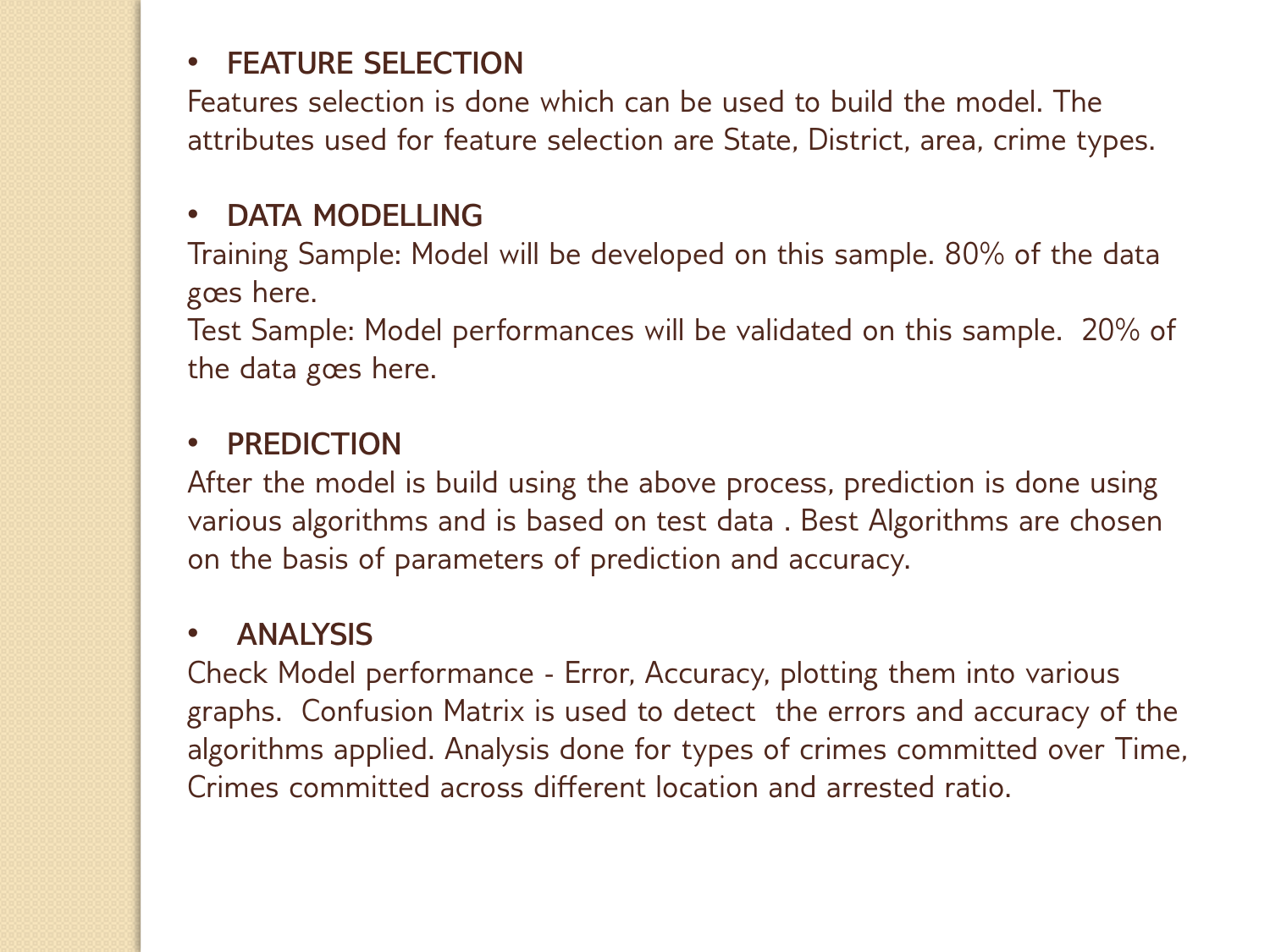

FEATURE SELECTION
Features selection is done which can be used to build the model. The attributes used for feature selection are State, District, area, crime types.

DATA MODELLING
Training Sample: Model will be developed on this sample. 80% of the data goes here.
Test Sample: Model performances will be validated on this sample.  20% of the data goes here.

PREDICTION
After the model is build using the above process, prediction is done using various algorithms and is based on test data . Best Algorithms are chosen on the basis of parameters of prediction and accuracy.

 ANALYSIS
Check Model performance - Error, Accuracy, plotting them into various graphs.  Confusion Matrix is used to detect  the errors and accuracy of the algorithms applied. Analysis done for types of crimes committed over Time, Crimes committed across different location and arrested ratio.